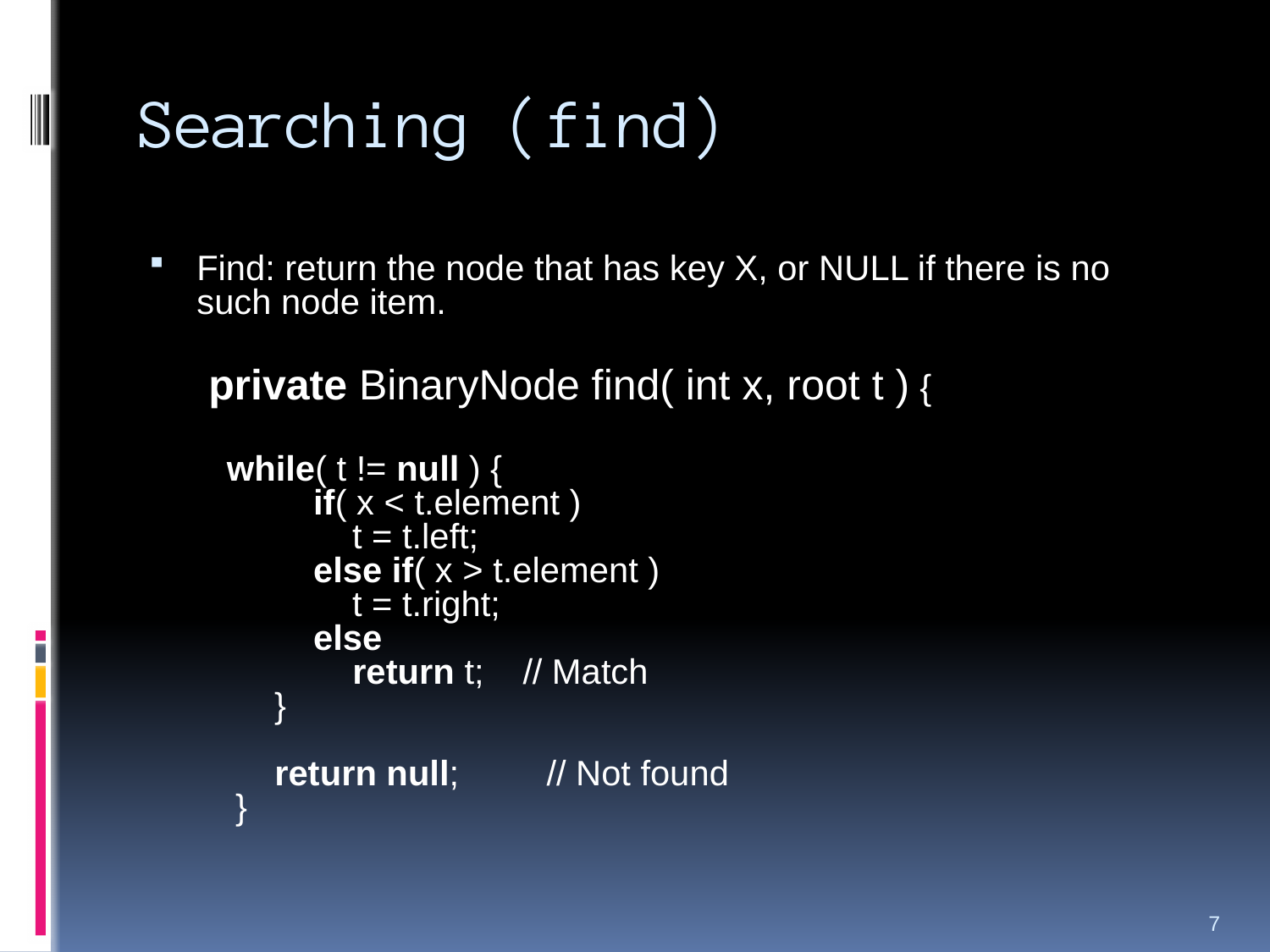

# Searching (find)
Find: return the node that has key X, or NULL if there is no such node item.
 private BinaryNode find( int x, root t ) {
        while( t != null ) {
            if( x < t.element )
                t = t.left;
            else if( x > t.element )
                t = t.right;
            else
                return t;    // Match
        }
        
        return null;         // Not found
    }
7